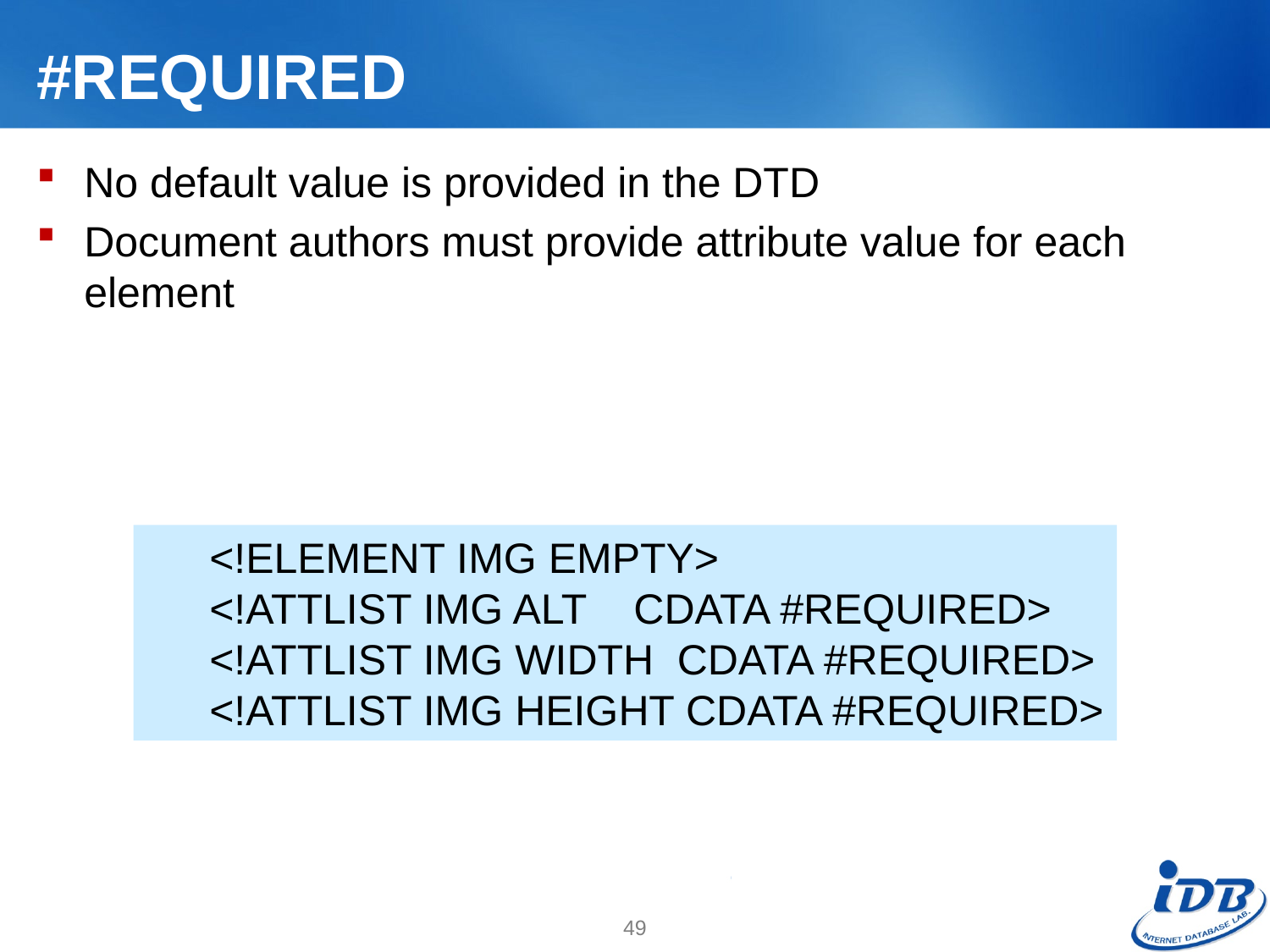

# #REQUIRED
No default value is provided in the DTD
Document authors must provide attribute value for each element

<!ELEMENT IMG EMPTY>
<!ATTLIST IMG ALT    CDATA #REQUIRED>
<!ATTLIST IMG WIDTH  CDATA #REQUIRED>
<!ATTLIST IMG HEIGHT CDATA #REQUIRED>
49